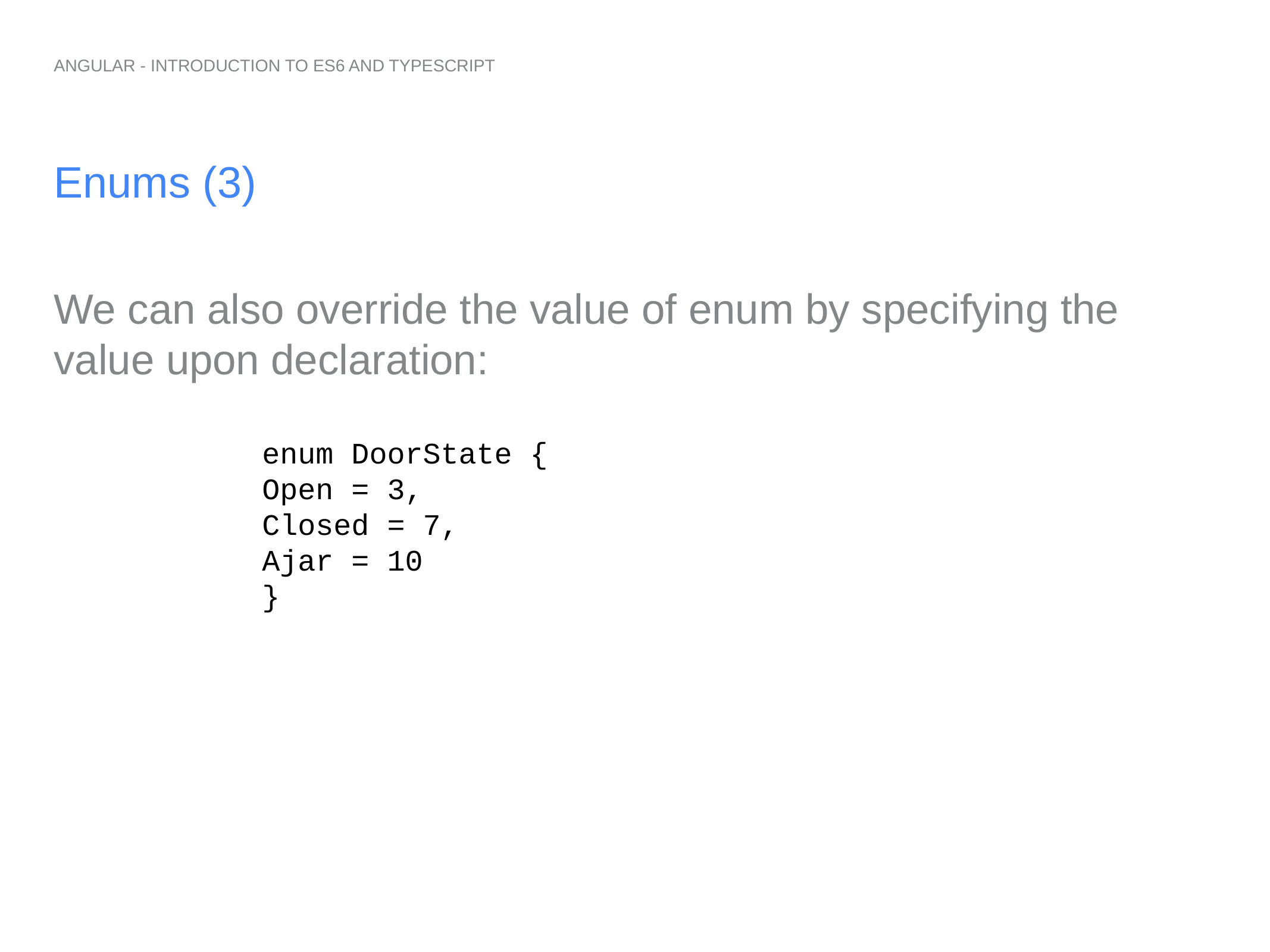

ANGULAR - INTRODUCTION TO ES6 AND TYPESCRIPT
# Enums (3)
We can also override the value of enum by specifying the value upon declaration:
enum DoorState {
Open = 3,
Closed = 7,
Ajar = 10
}